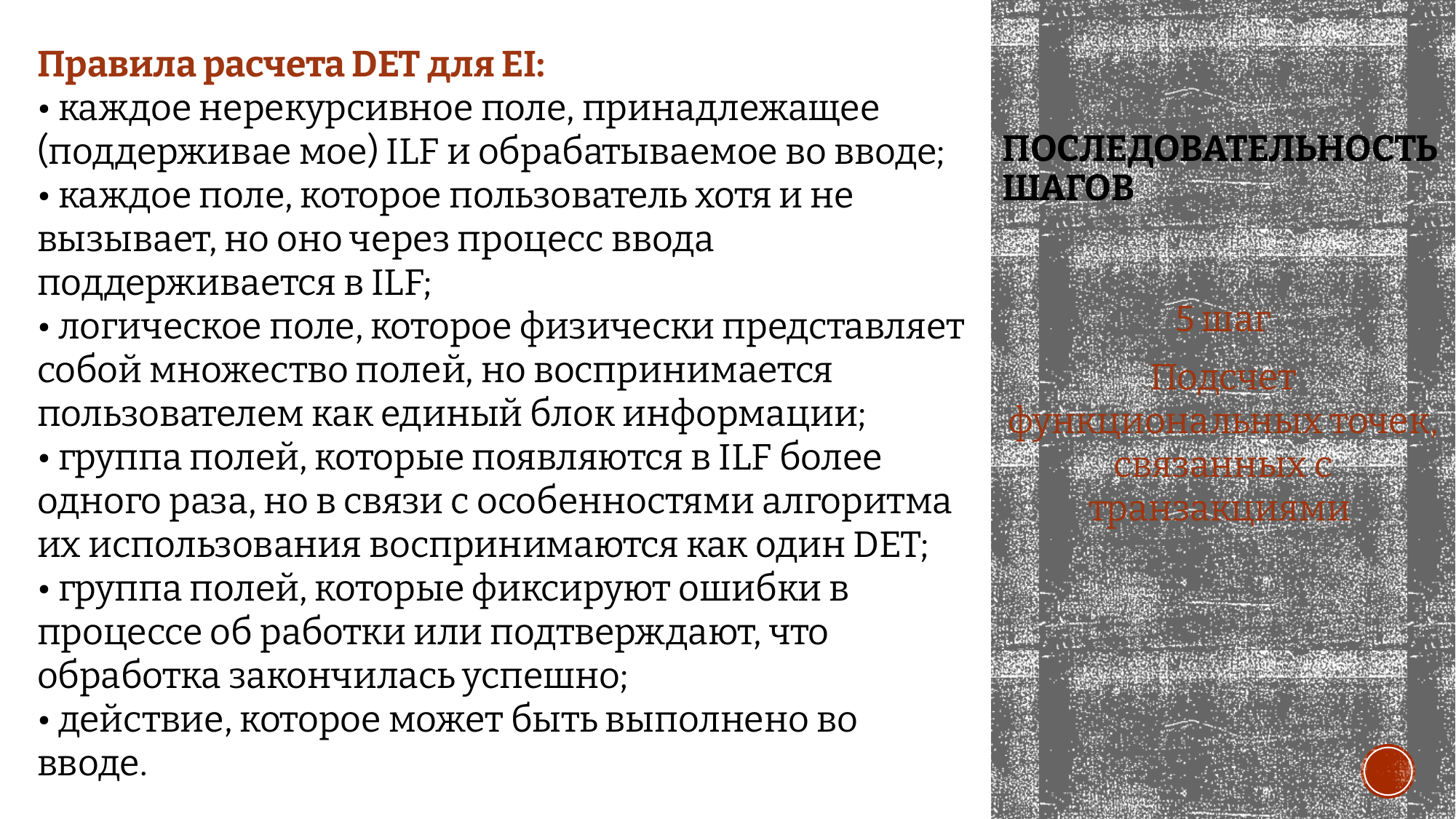

Правила расчета DET для EI:
• каждое нерекурсивное поле, принадлежащее (поддерживае­ мое) ILF и обрабатываемое во вводе;
• каждое поле, которое пользователь хотя и не вызывает, но оно через процесс ввода поддерживается в ILF;
• логическое поле, которое физически представляет собой множество полей, но воспринимается пользователем как единый блок информации;
• группа полей, которые появляются в ILF более одного раза, но в связи с особенностями алгоритма их использования воспринимаются как один DET;
• группа полей, которые фиксируют ошибки в процессе об работки или подтверждают, что обработка закончилась успешно;
• действие, которое может быть выполнено во вводе.
# последовательность шагов
5 шаг
Подсчет функциональных точек, связанных с транзакциями